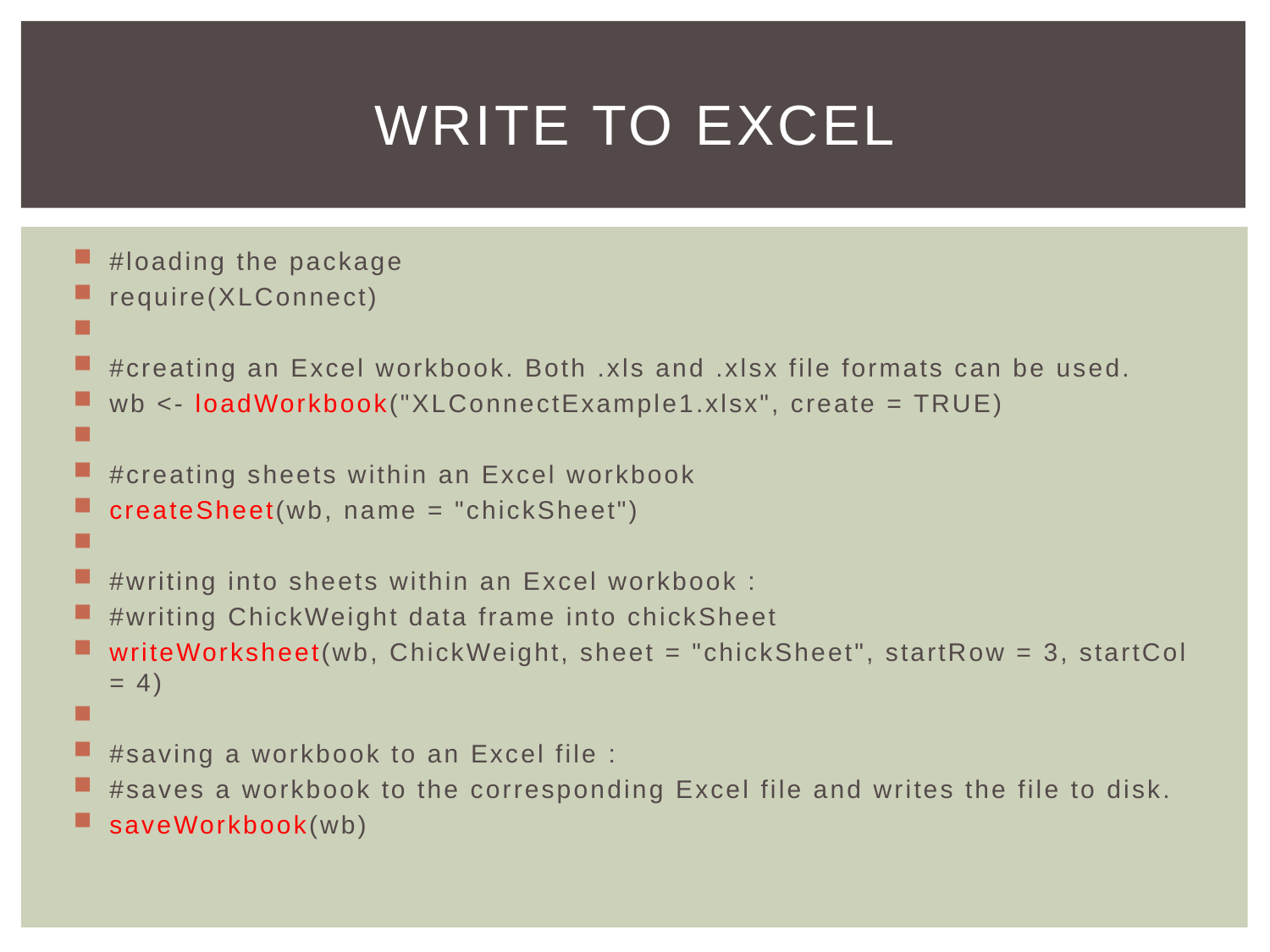

# Write to Excel
#loading the package
require(XLConnect)

#creating an Excel workbook. Both .xls and .xlsx file formats can be used.
wb <- loadWorkbook("XLConnectExample1.xlsx", create = TRUE)

#creating sheets within an Excel workbook
createSheet(wb, name = "chickSheet")

#writing into sheets within an Excel workbook :
#writing ChickWeight data frame into chickSheet
writeWorksheet(wb, ChickWeight, sheet = "chickSheet", startRow = 3, startCol = 4)

#saving a workbook to an Excel file :
#saves a workbook to the corresponding Excel file and writes the file to disk.
saveWorkbook(wb)